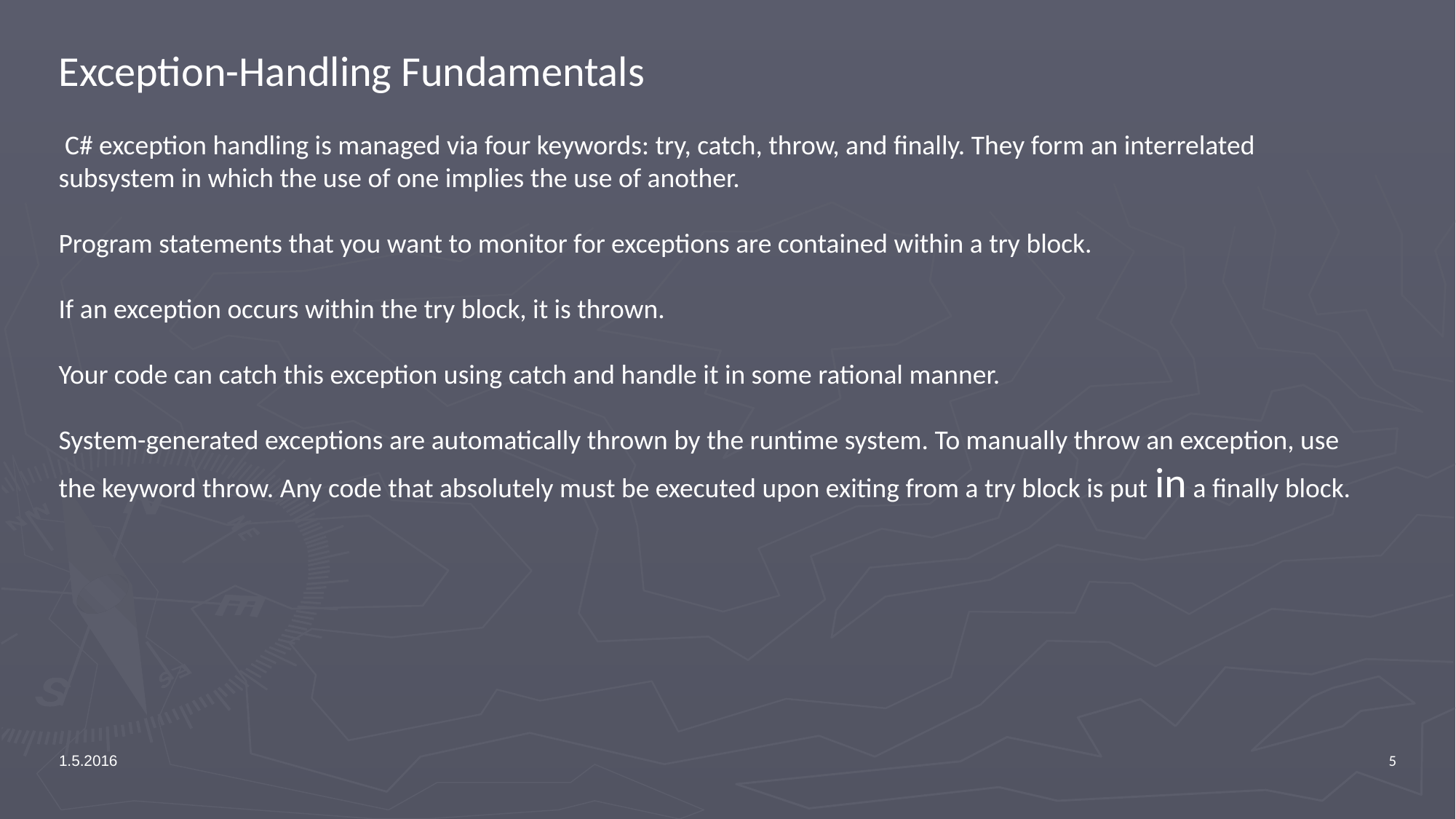

Exception-Handling Fundamentals

 C# exception handling is managed via four keywords: try, catch, throw, and finally. They form an interrelated subsystem in which the use of one implies the use of another.

Program statements that you want to monitor for exceptions are contained within a try block.

If an exception occurs within the try block, it is thrown.

Your code can catch this exception using catch and handle it in some rational manner.

System-generated exceptions are automatically thrown by the runtime system. To manually throw an exception, use the keyword throw. Any code that absolutely must be executed upon exiting from a try block is put in a finally block.
1.5.2016
5